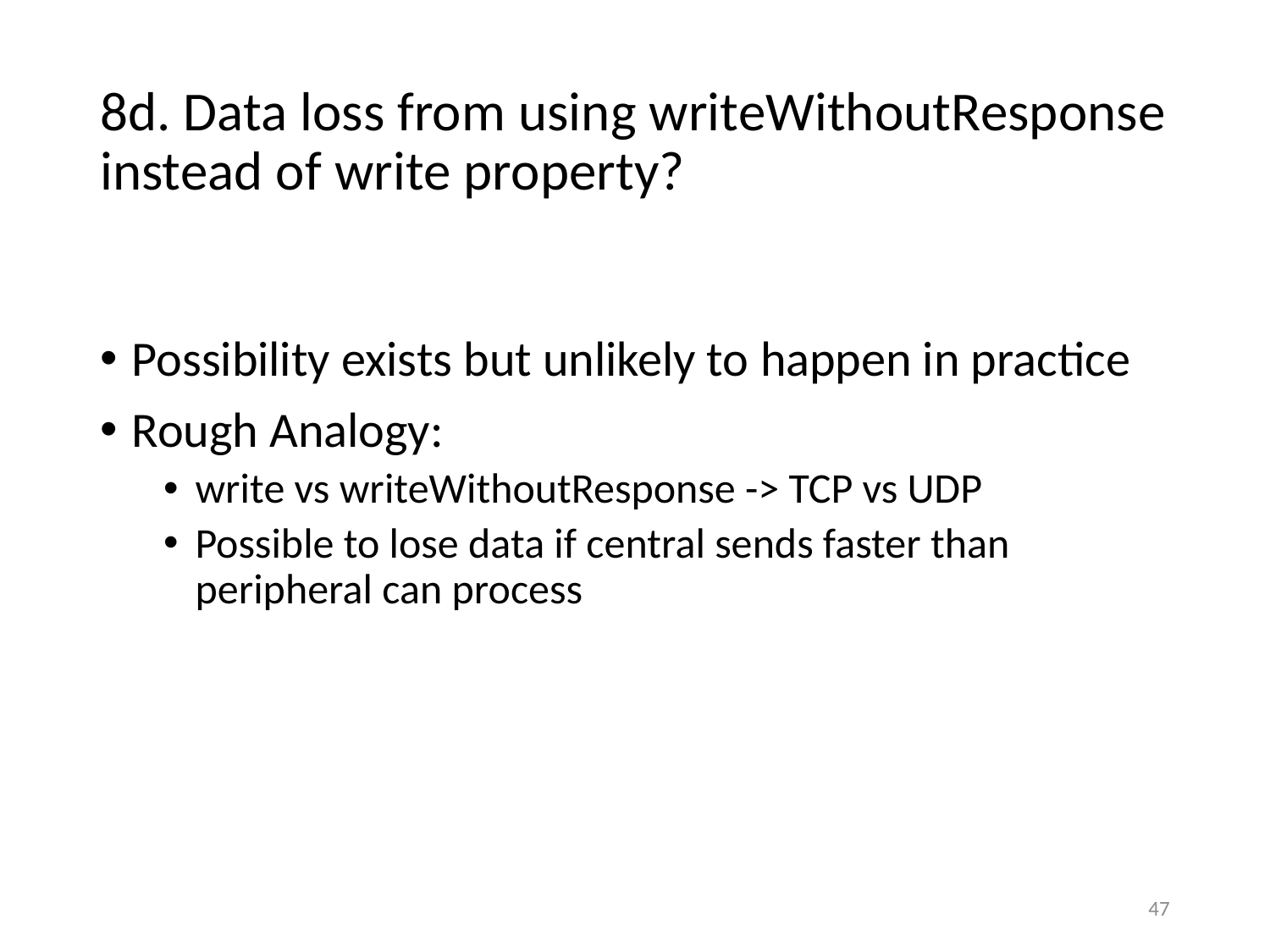

# 8d. Data loss from using writeWithoutResponse instead of write property?
Possibility exists but unlikely to happen in practice
Rough Analogy:
write vs writeWithoutResponse -> TCP vs UDP
Possible to lose data if central sends faster than peripheral can process

47